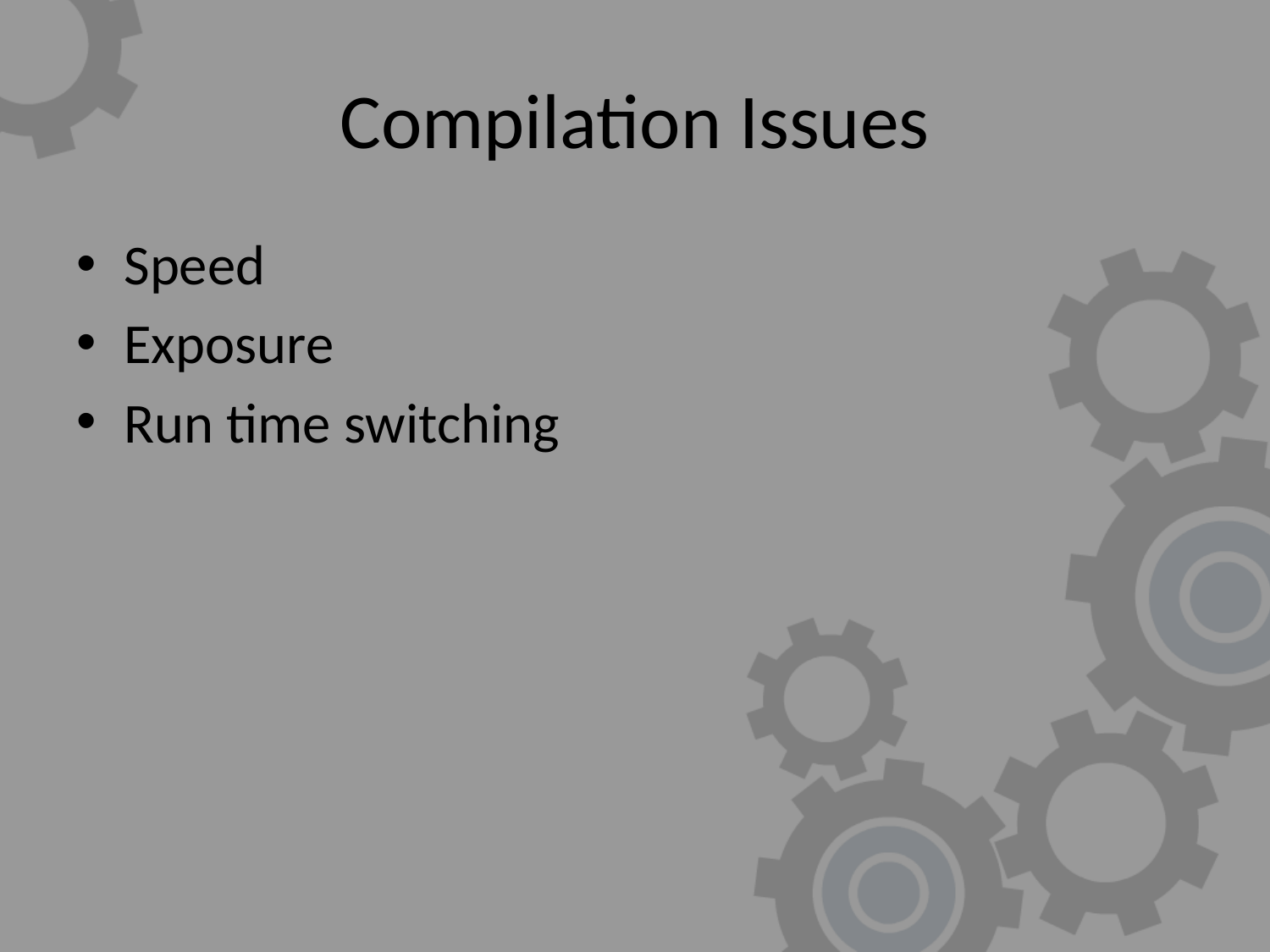

# Compilation Issues
Speed
Exposure
Run time switching